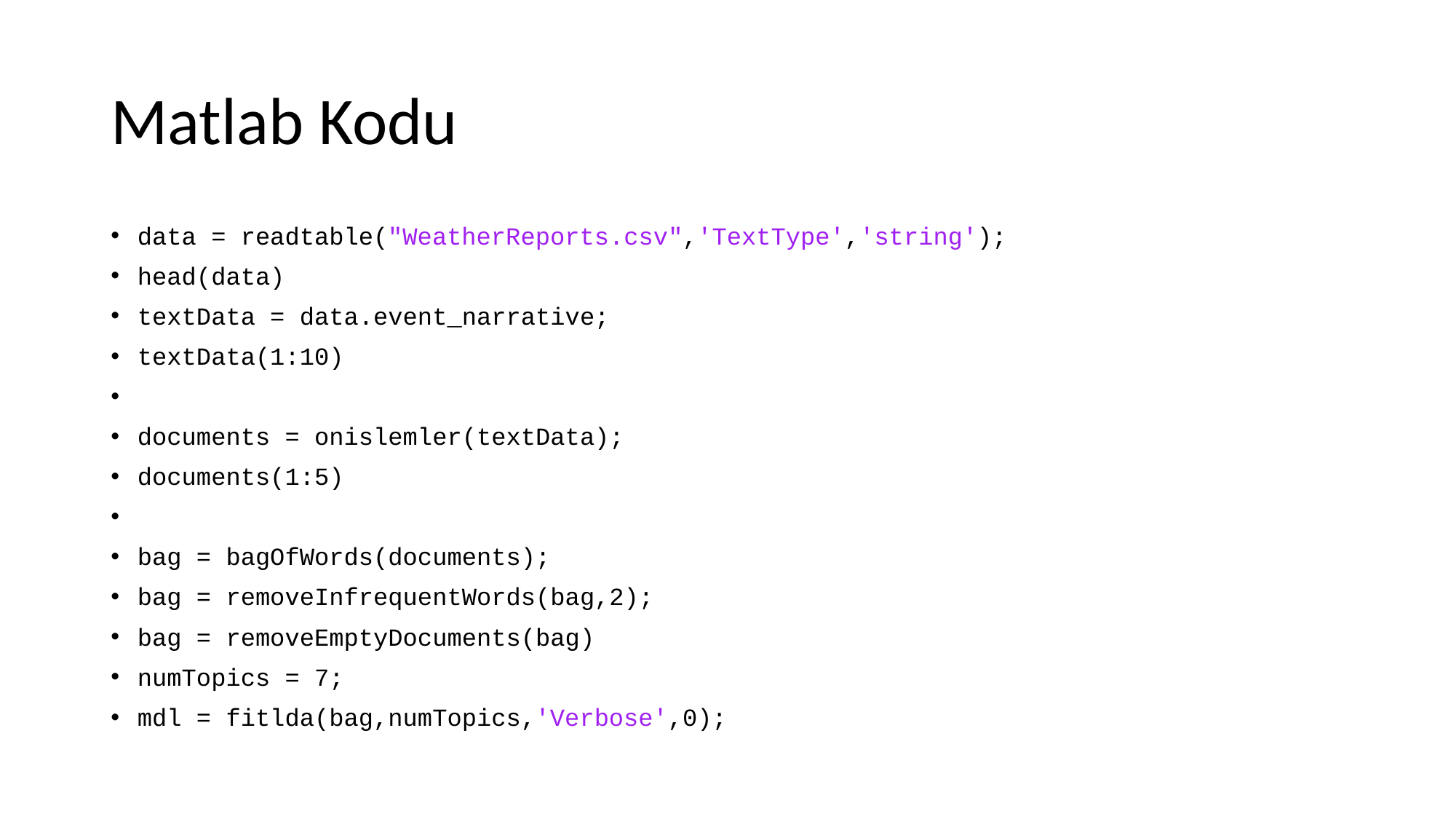

# Matlab Kodu
data = readtable("WeatherReports.csv",'TextType','string');
head(data)
textData = data.event_narrative;
textData(1:10)

documents = onislemler(textData);
documents(1:5)

bag = bagOfWords(documents);
bag = removeInfrequentWords(bag,2);
bag = removeEmptyDocuments(bag)
numTopics = 7;
mdl = fitlda(bag,numTopics,'Verbose',0);